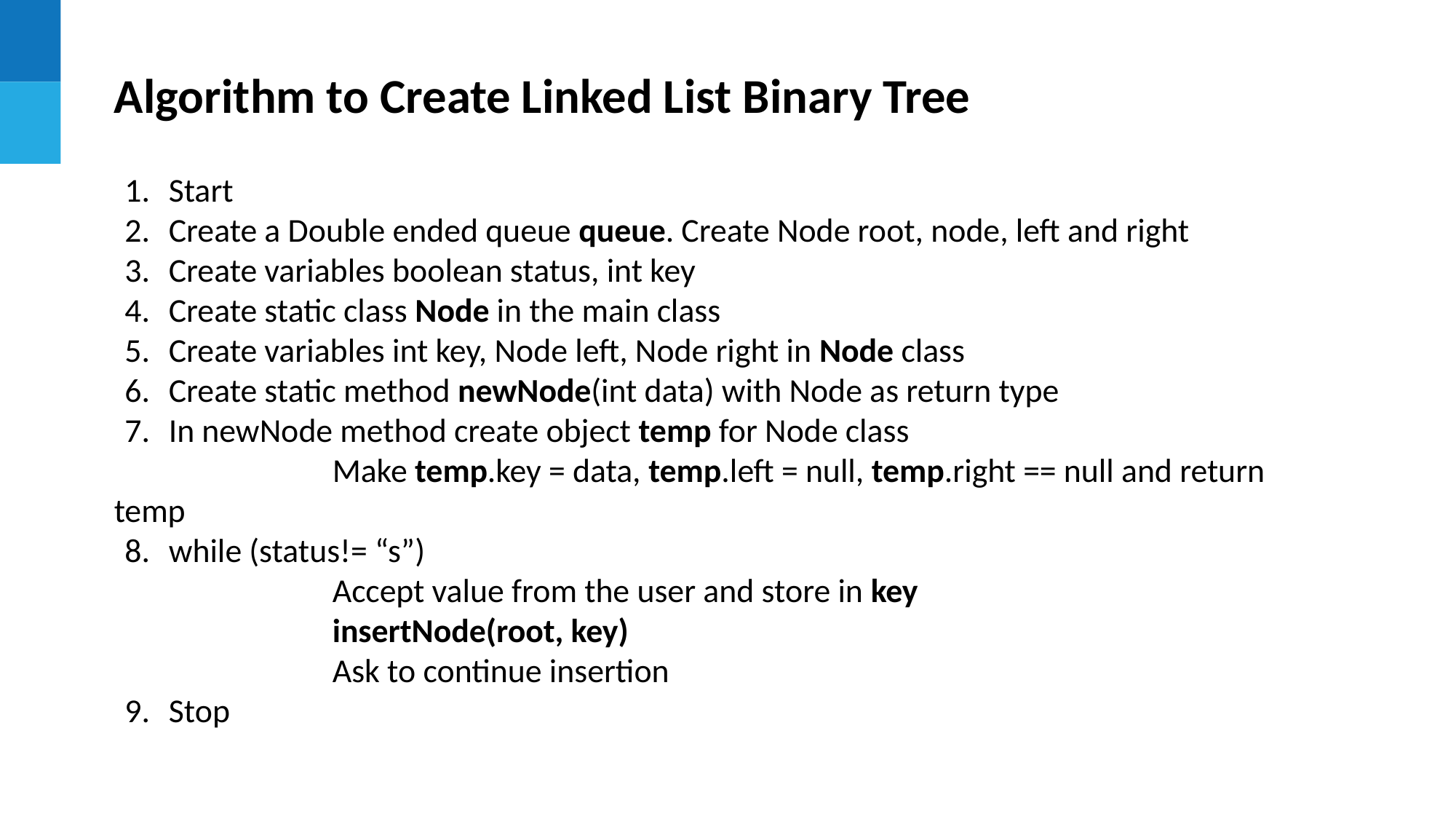

Algorithm to Create Linked List Binary Tree
# Start
Create a Double ended queue queue. Create Node root, node, left and right
Create variables boolean status, int key
Create static class Node in the main class
Create variables int key, Node left, Node right in Node class
Create static method newNode(int data) with Node as return type
In newNode method create object temp for Node class
 		Make temp.key = data, temp.left = null, temp.right == null and return temp
while (status!= “s”)
 		Accept value from the user and store in key
 		insertNode(root, key)
		Ask to continue insertion
Stop